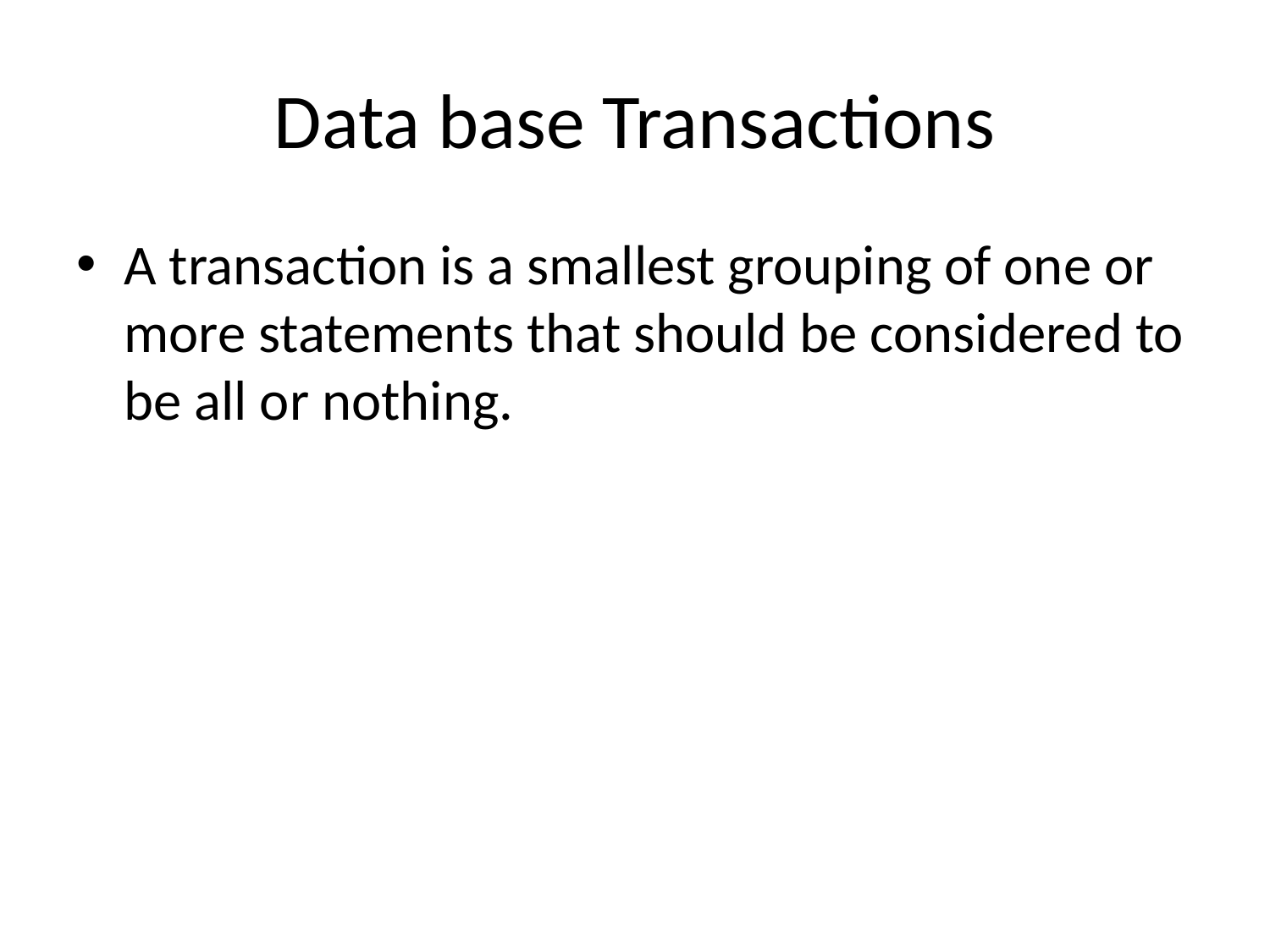

# Data base Transactions
A transaction is a smallest grouping of one or more statements that should be considered to be all or nothing.